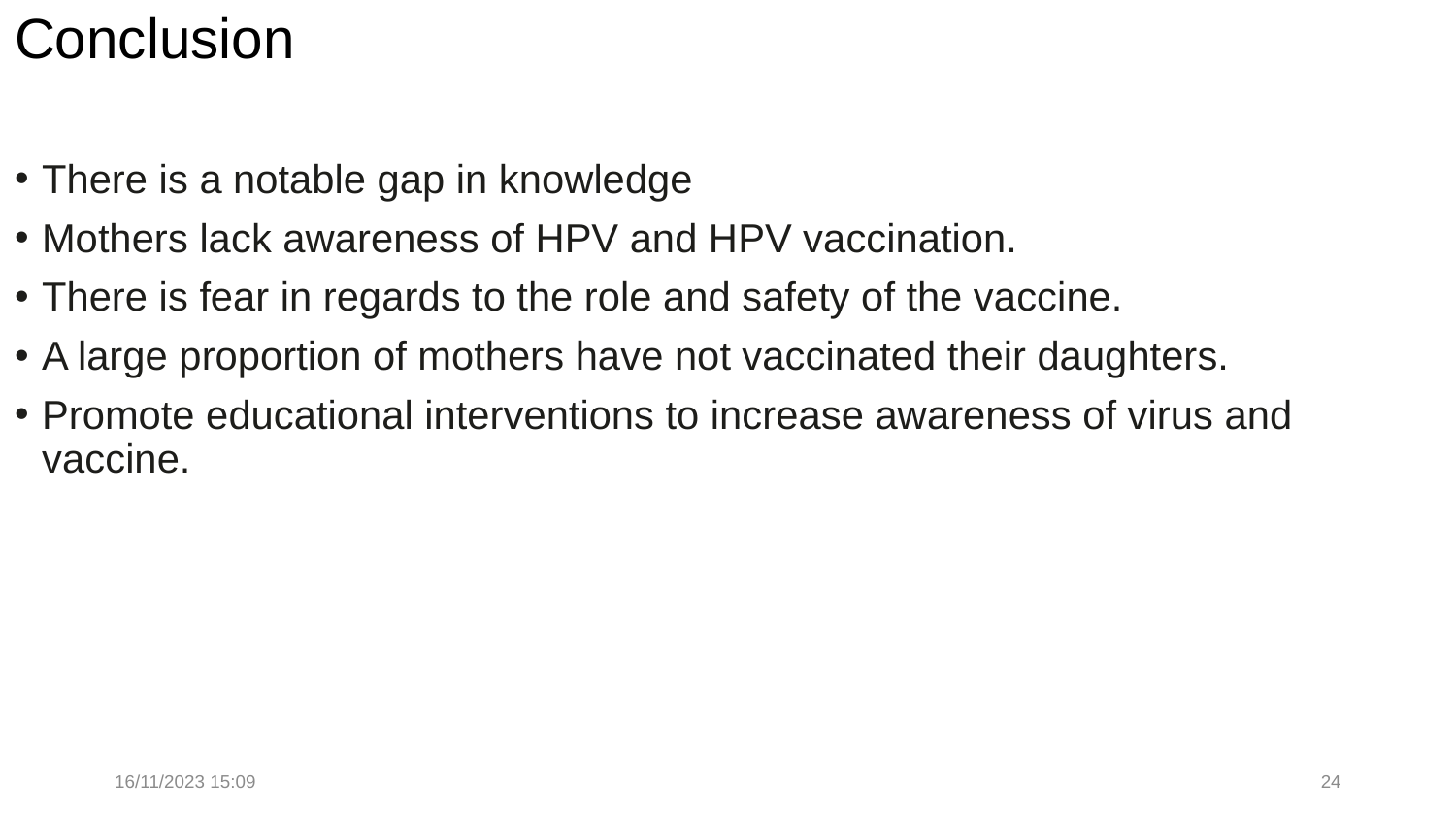

# Conclusion
There is a notable gap in knowledge​
Mothers lack awareness of HPV and HPV vaccination.​
There is fear in regards to the role and safety of the vaccine.​
A large proportion of mothers have not vaccinated their daughters.​
Promote educational interventions to increase awareness of virus and vaccine.

16/11/2023 15:09
24